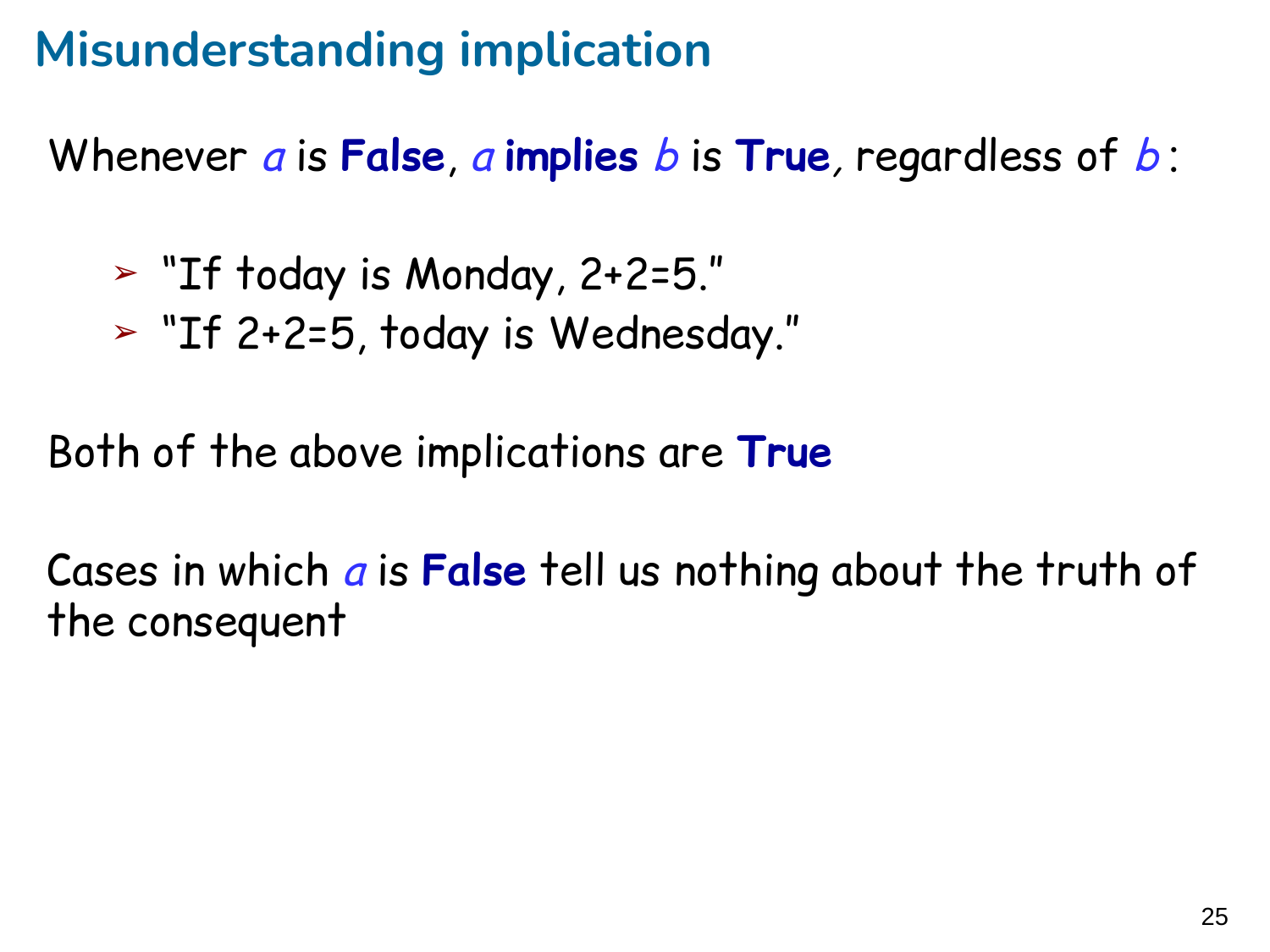

# Misunderstanding implication
Whenever a is False, a implies b is True, regardless of b :

“If today is Monday, 2+2=5.”
“If 2+2=5, today is Wednesday.”

Both of the above implications are True

Cases in which a is False tell us nothing about the truth of the consequent

25